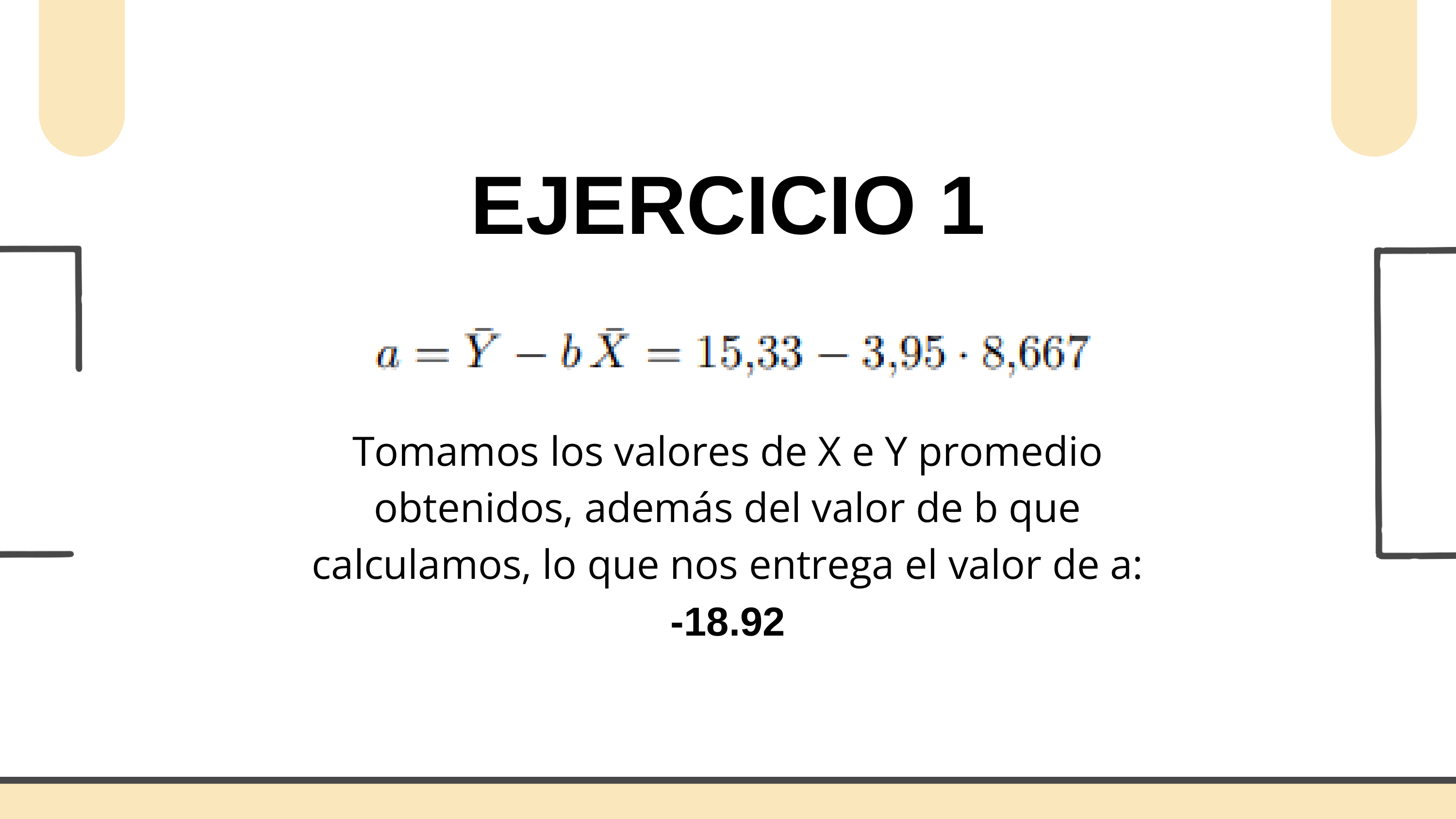

EJERCICIO 1

Tomamos los valores de X e Y promedio obtenidos, además del valor de b que calculamos, lo que nos entrega el valor de a: -18.92